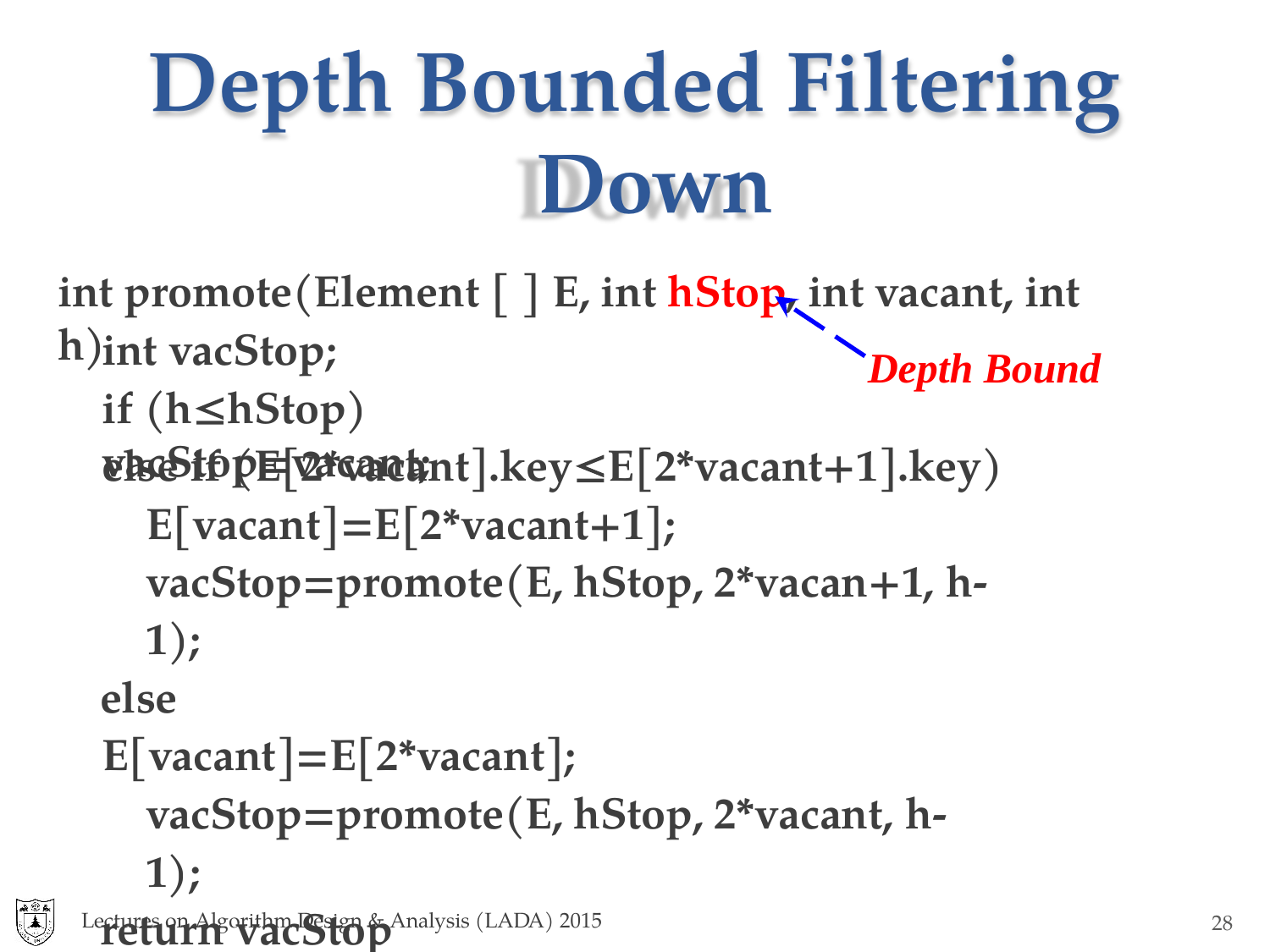

# Depth Bounded Filtering  Down

int promote(Element [ ] E, int hStop, int vacant, int h)

int vacStop;
if (h≤hStop) vacStop=vacant;
Depth Bound
else if (E[2*vacant].key≤E[2*vacant+1].key)  E[vacant]=E[2*vacant+1];  vacStop=promote(E, hStop, 2*vacan+1, h-1);
else
E[vacant]=E[2*vacant];  vacStop=promote(E, hStop, 2*vacant, h-1);
return vacStop
Lectures on Algorithm Design & Analysis (LADA) 2015
28